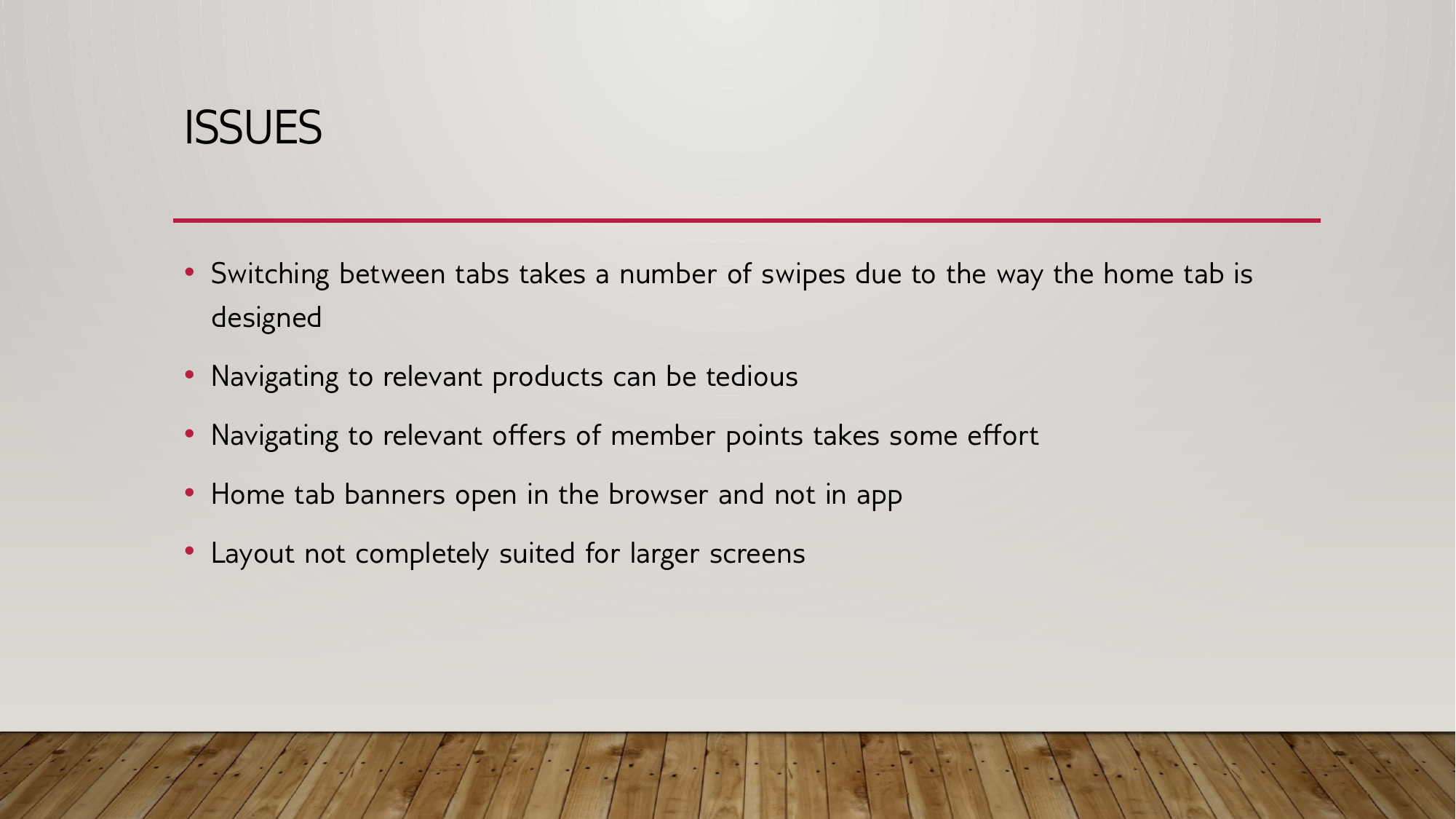

# Issues
Switching between tabs takes a number of swipes due to the way the home tab is designed
Navigating to relevant products can be tedious
Navigating to relevant offers of member points takes some effort
Home tab banners open in the browser and not in app
Layout not completely suited for larger screens